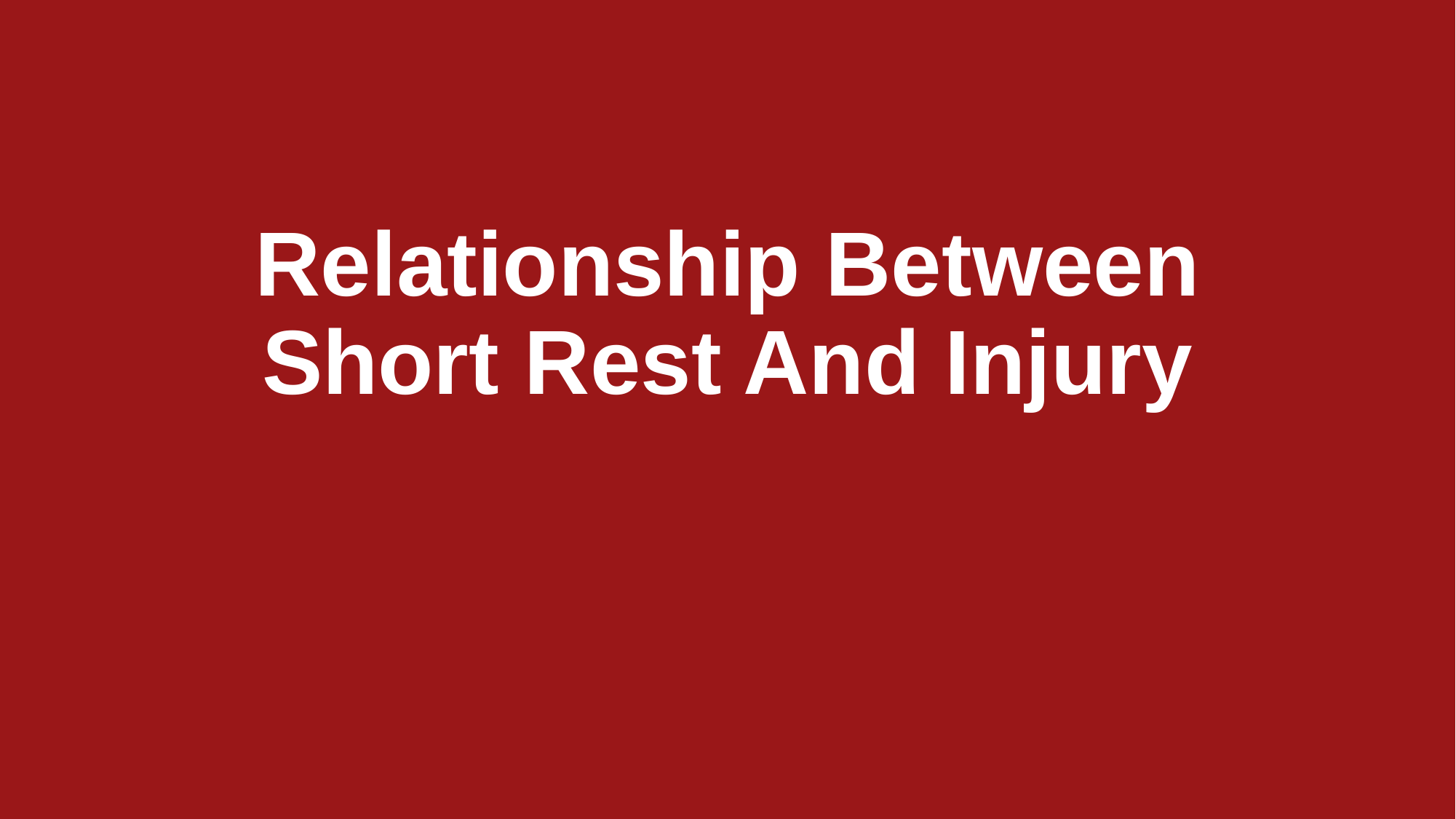

# Relationship Between Short Rest And Injury